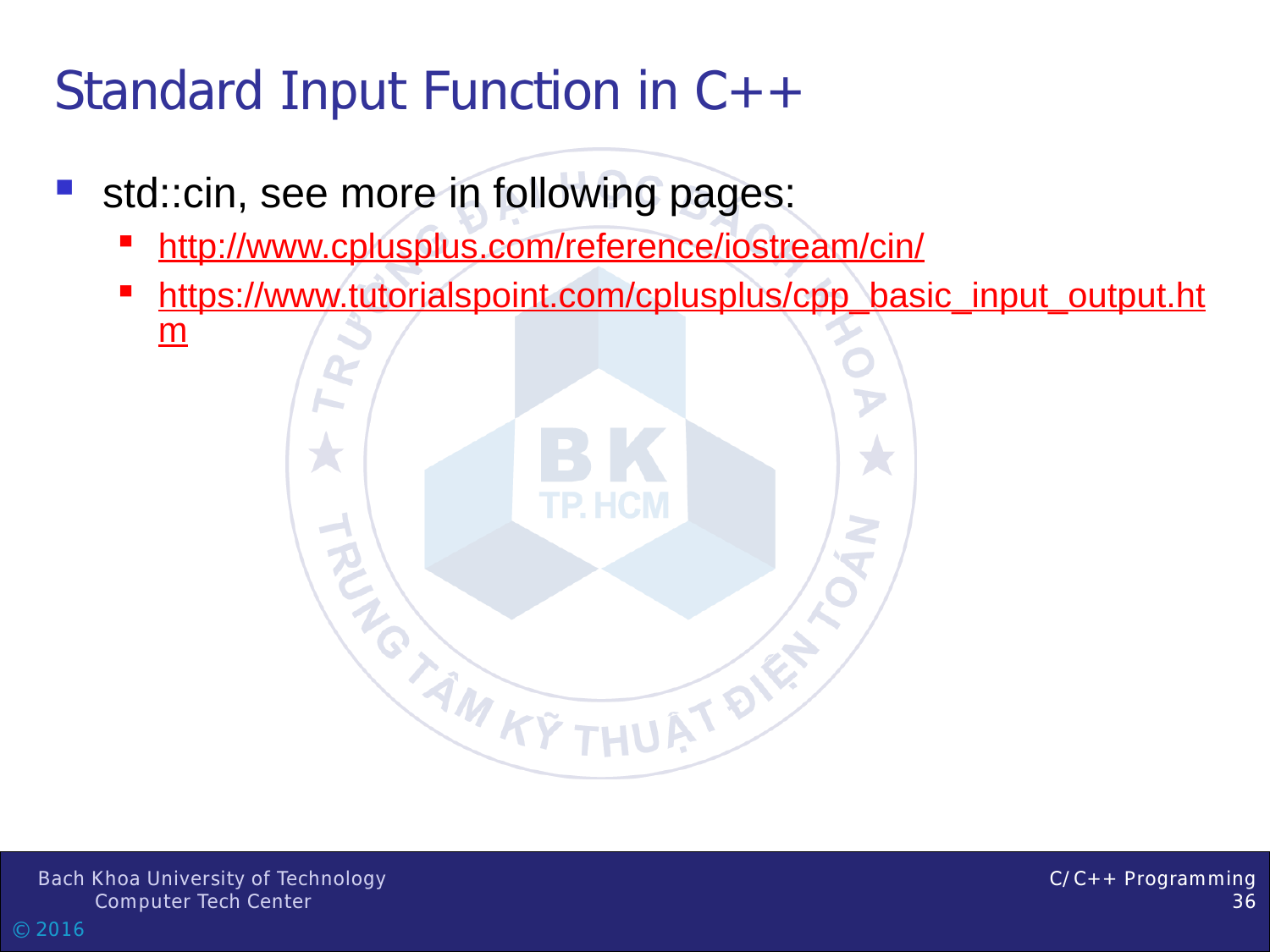

# Standard Input Function in C++
std::cin, see more in following pages:
http://www.cplusplus.com/reference/iostream/cin/
https://www.tutorialspoint.com/cplusplus/cpp_basic_input_output.htm